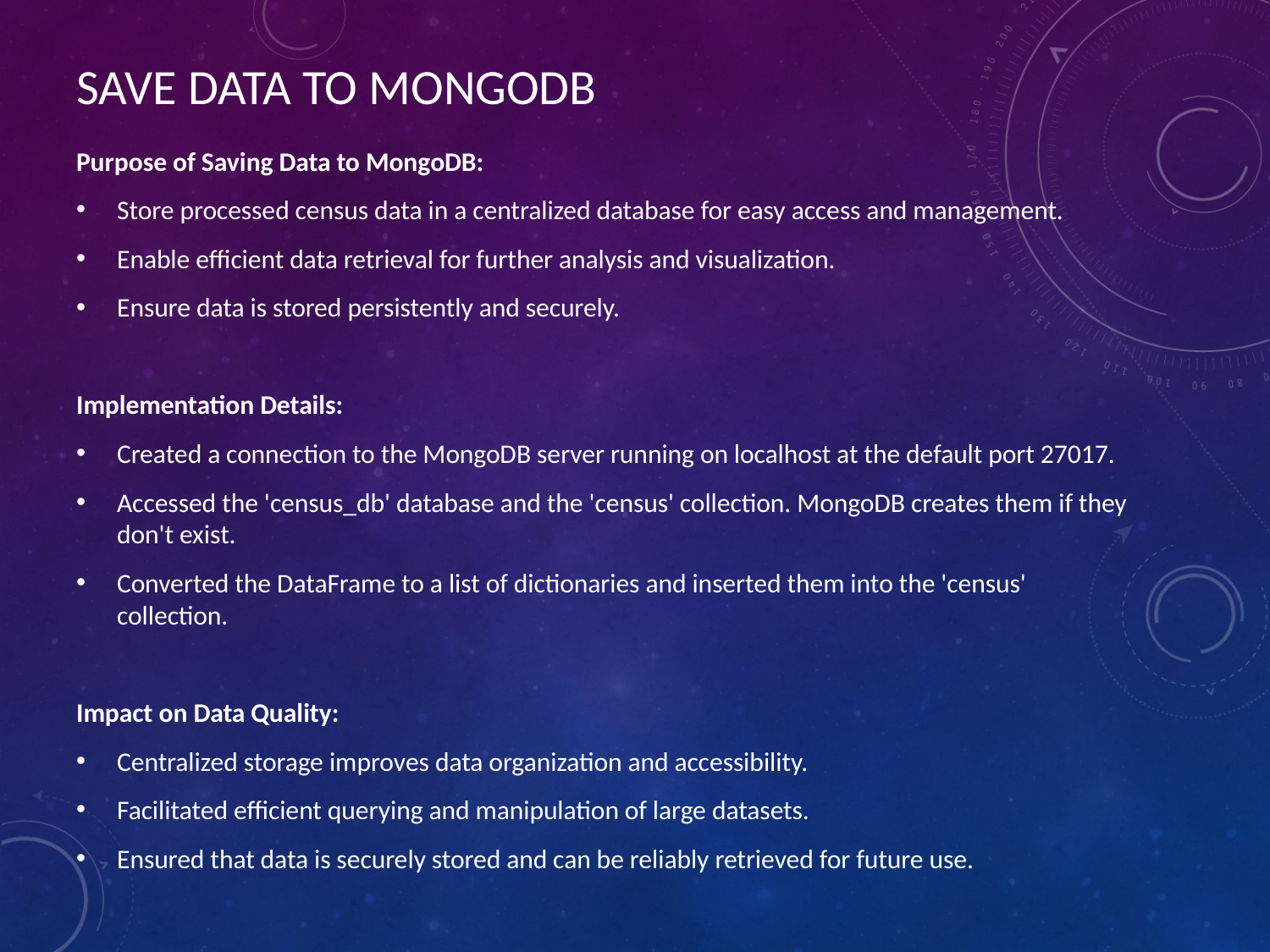

# Save Data to MongoDB
Purpose of Saving Data to MongoDB:
Store processed census data in a centralized database for easy access and management.
Enable efficient data retrieval for further analysis and visualization.
Ensure data is stored persistently and securely.

Implementation Details:
Created a connection to the MongoDB server running on localhost at the default port 27017.
Accessed the 'census_db' database and the 'census' collection. MongoDB creates them if they don't exist.
Converted the DataFrame to a list of dictionaries and inserted them into the 'census' collection.

Impact on Data Quality:
Centralized storage improves data organization and accessibility.
Facilitated efficient querying and manipulation of large datasets.
Ensured that data is securely stored and can be reliably retrieved for future use.